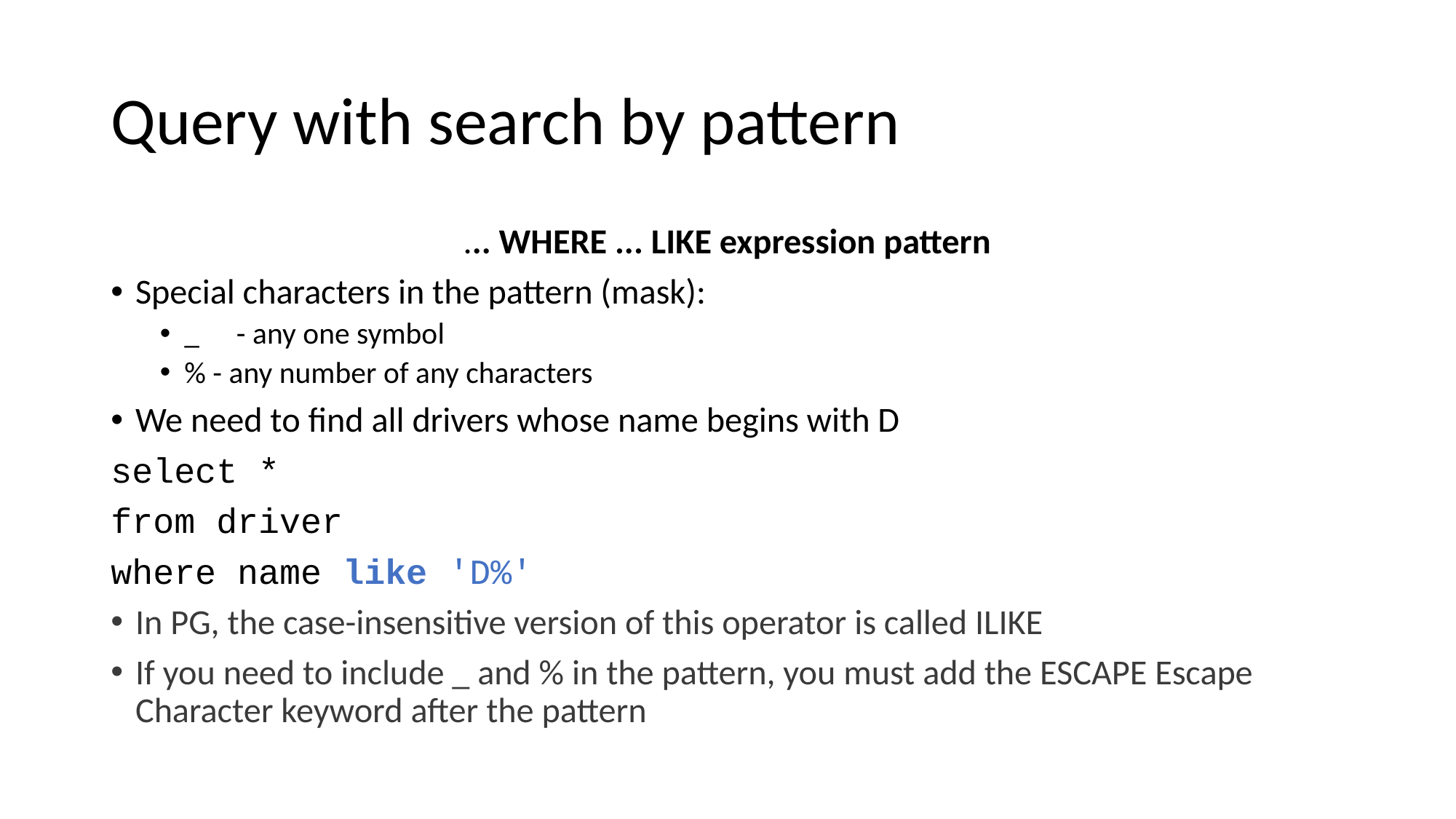

# Query with search by pattern
... WHERE ... LIKE expression pattern
Special characters in the pattern (mask):
_  - any one symbol
% - any number of any characters
We need to find all drivers whose name begins with D
select *
from driver
where name like 'D%'
In PG, the case-insensitive version of this operator is called ILIKE
If you need to include _ and % in the pattern, you must add the ESCAPE Escape Character keyword after the pattern